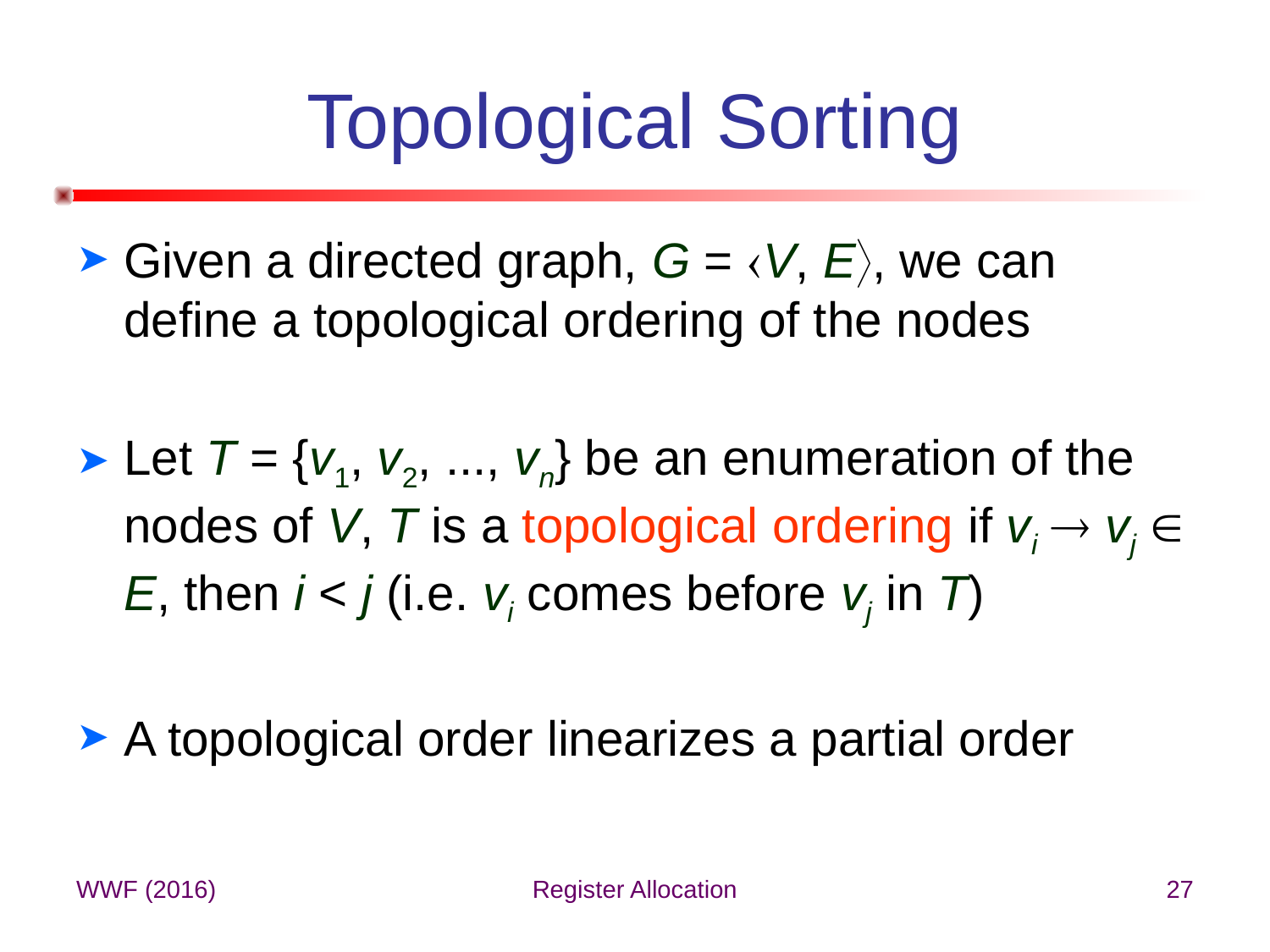

# Topological Sorting
Given a directed graph, G = 〈V, E〉, we can define a topological ordering of the nodes

Let T = {v1, v2, ..., vn} be an enumeration of the nodes of V, T is a topological ordering if vi → vj ∈ E, then i < j (i.e. vi comes before vj in T)

A topological order linearizes a partial order
WWF (2016)
Register Allocation
27